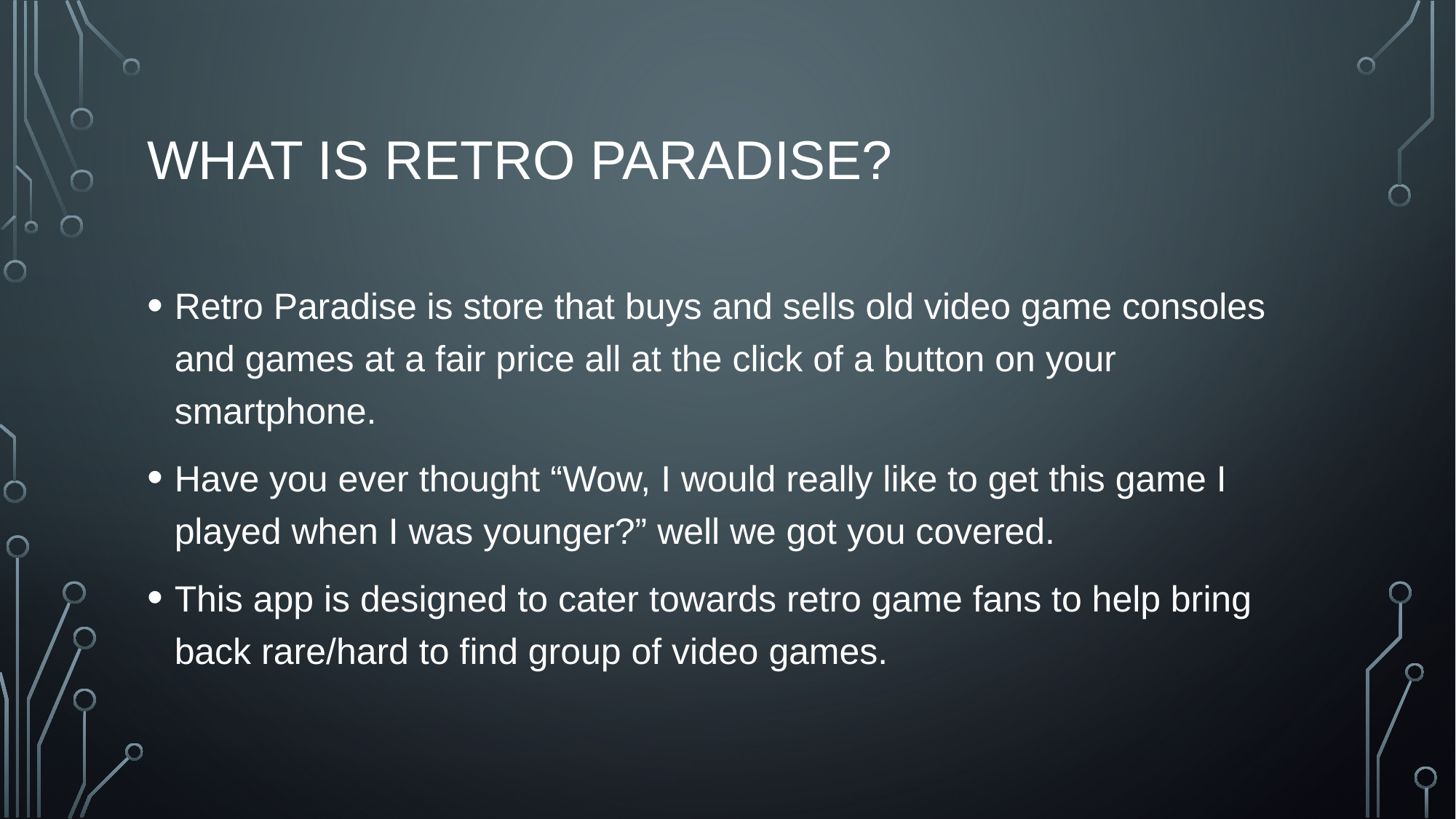

# What is retro paradise?
Retro Paradise is store that buys and sells old video game consoles and games at a fair price all at the click of a button on your smartphone.
Have you ever thought “Wow, I would really like to get this game I played when I was younger?” well we got you covered.
This app is designed to cater towards retro game fans to help bring back rare/hard to find group of video games.